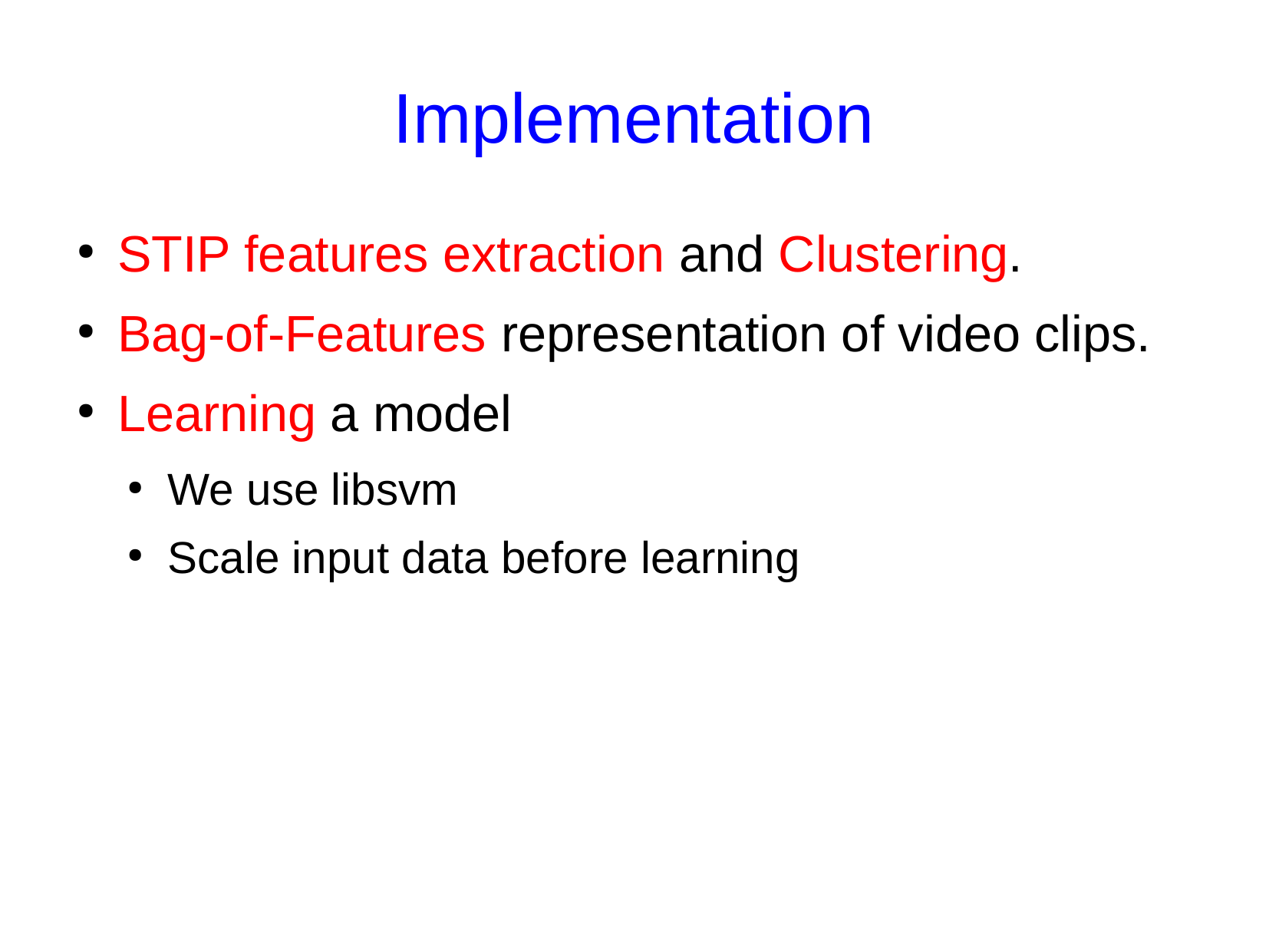

# Implementation
STIP features extraction and Clustering.
Bag-of-Features representation of video clips.
Learning a model
We use libsvm
Scale input data before learning